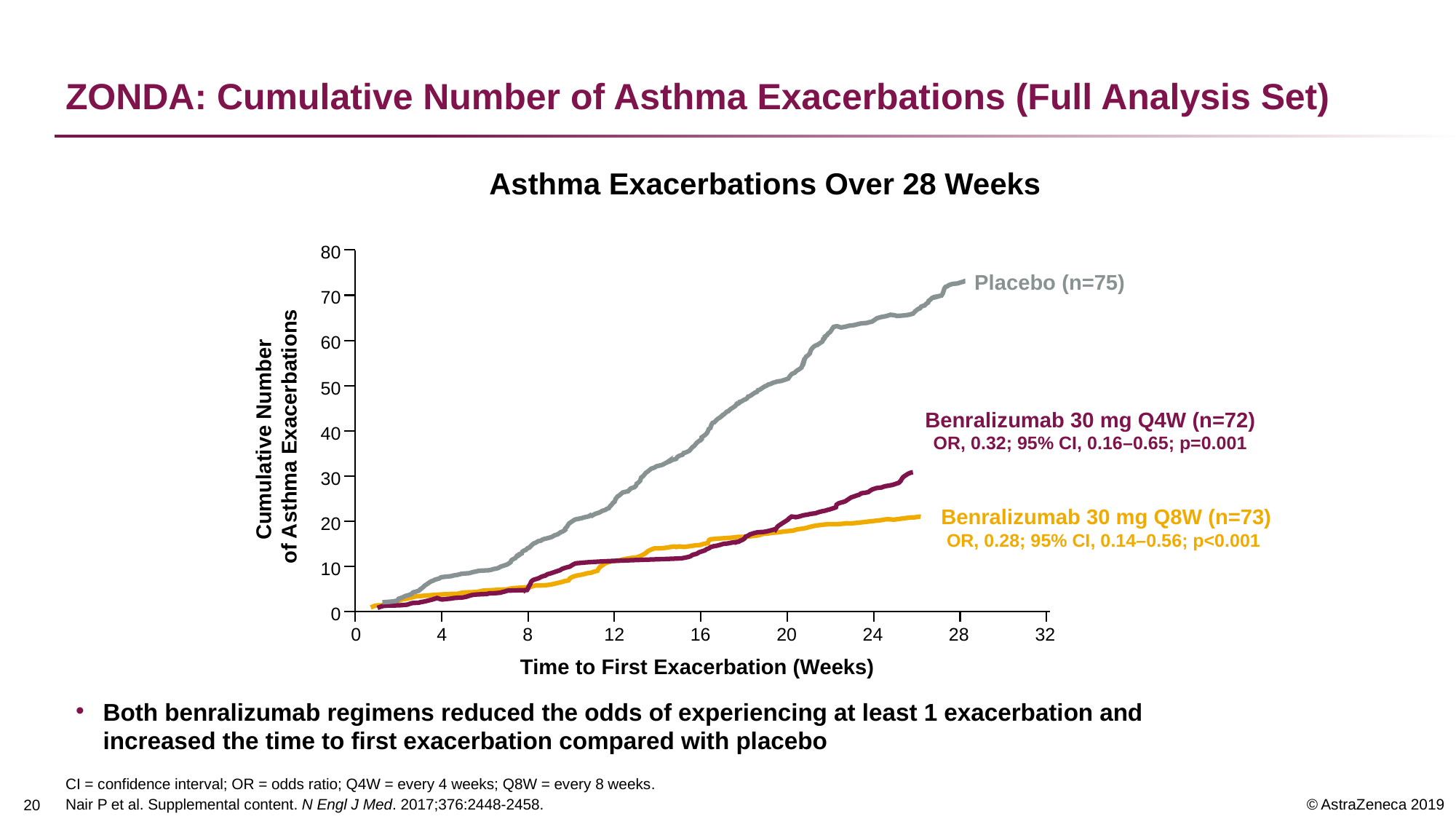

# ZONDA: Cumulative Number of Asthma Exacerbations (Full Analysis Set)
Asthma Exacerbations Over 28 Weeks
80

70
60
50
Cumulative Number
of Asthma Exacerbations
40
30
20
10
0
0
4
8
12
16
20
24
28
32
Time to First Exacerbation (Weeks)

Placebo (n=75)
Benralizumab 30 mg Q4W (n=72)
OR, 0.32; 95% CI, 0.16–0.65; p=0.001
Benralizumab 30 mg Q8W (n=73)
OR, 0.28; 95% CI, 0.14–0.56; p<0.001
Both benralizumab regimens reduced the odds of experiencing at least 1 exacerbation and increased the time to first exacerbation compared with placebo
CI = confidence interval; OR = odds ratio; Q4W = every 4 weeks; Q8W = every 8 weeks.
Nair P et al. Supplemental content. N Engl J Med. 2017;376:2448-2458.
20